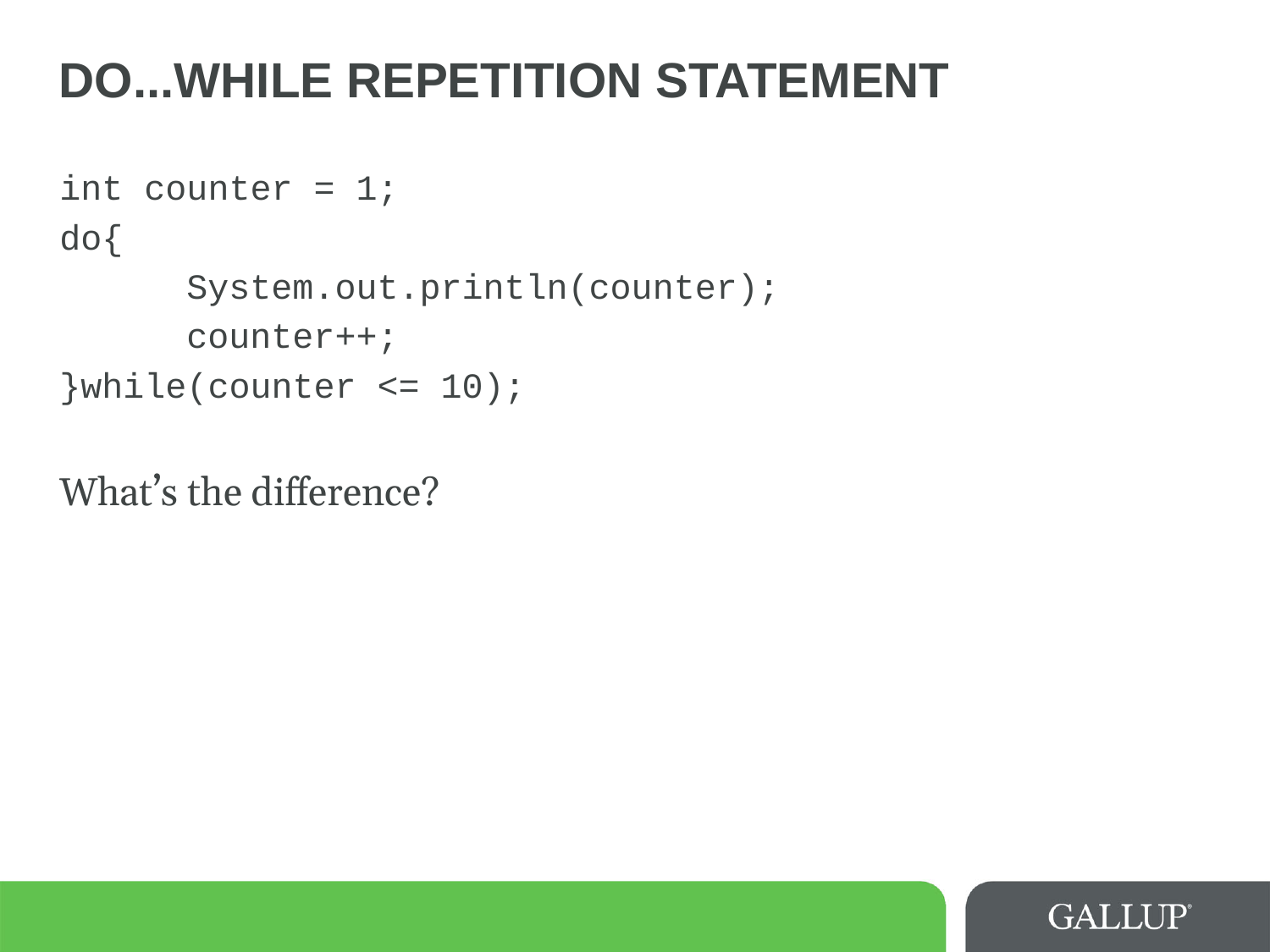

# do...while Repetition Statement
int counter = 1;
do{
	System.out.println(counter);
	counter++;
}while(counter <= 10);

What’s the difference?
9/22/2015